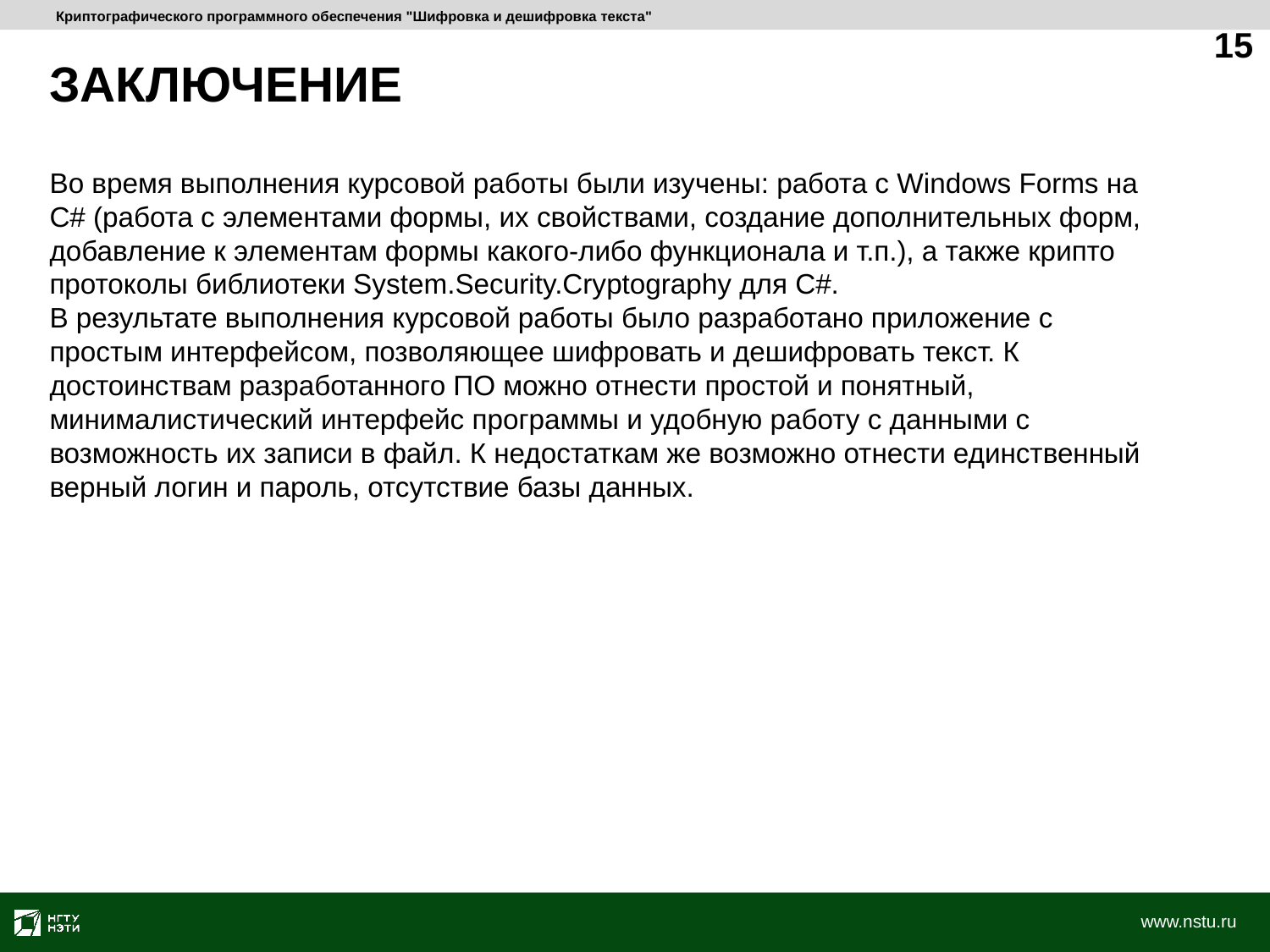

Криптографического программного обеспечения "Шифровка и дешифровка текста"

15
ЗАКЛЮЧЕНИЕ
Во время выполнения курсовой работы были изучены: работа с Windows Forms на C# (работа с элементами формы, их свойствами, создание дополнительных форм, добавление к элементам формы какого-либо функционала и т.п.), а также крипто протоколы библиотеки System.Security.Cryptography для C#.
В результате выполнения курсовой работы было разработано приложение с простым интерфейсом, позволяющее шифровать и дешифровать текст. К достоинствам разработанного ПО можно отнести простой и понятный, минималистический интерфейс программы и удобную работу с данными с возможность их записи в файл. К недостаткам же возможно отнести единственный верный логин и пароль, отсутствие базы данных.